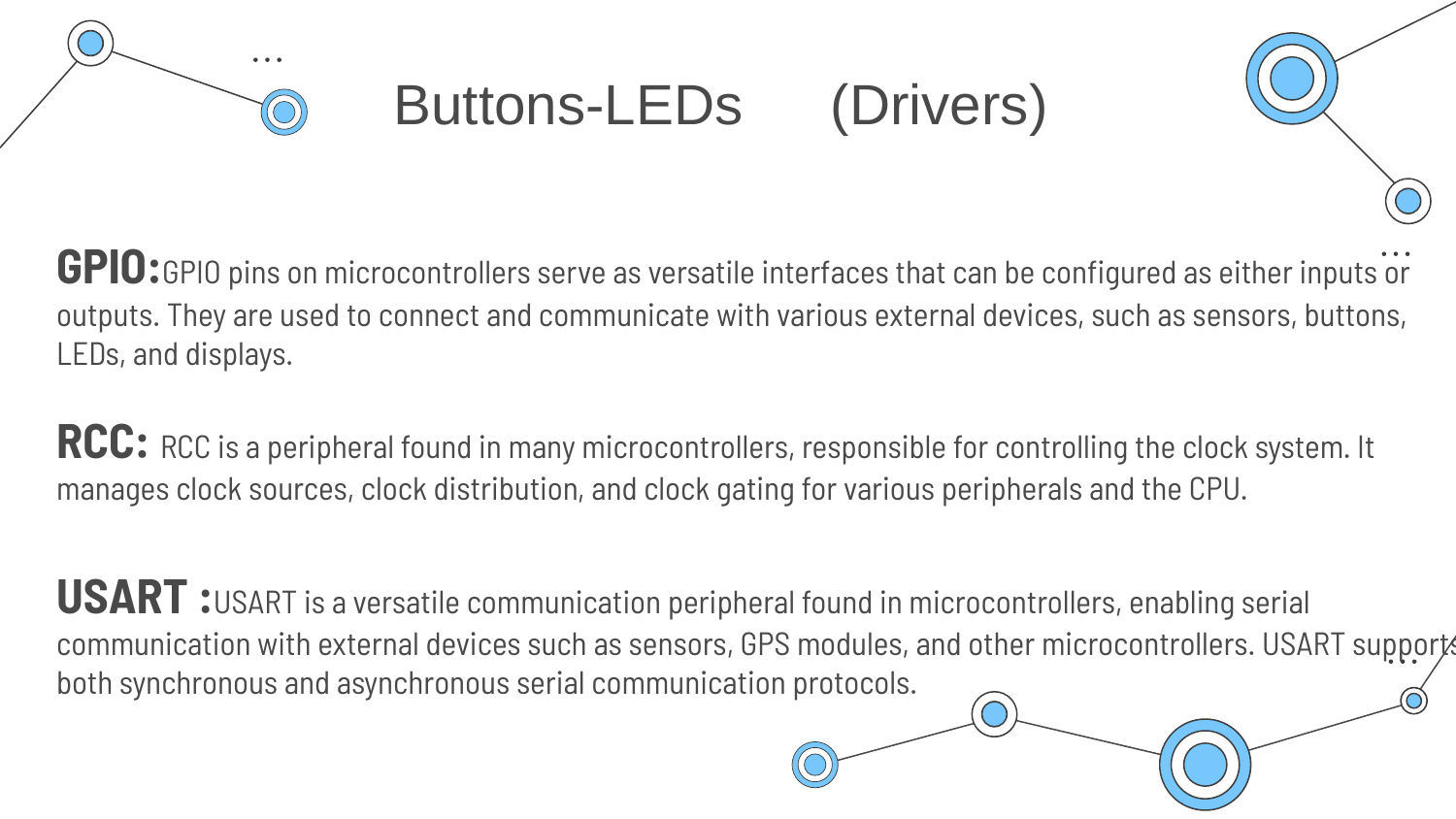

# Buttons-LEDs	(Drivers)

GPIO:GPIO pins on microcontrollers serve as versatile interfaces that can be configured as either inputs or outputs. They are used to connect and communicate with various external devices, such as sensors, buttons, LEDs, and displays.

RCC: RCC is a peripheral found in many microcontrollers, responsible for controlling the clock system. It manages clock sources, clock distribution, and clock gating for various peripherals and the CPU.

USART :USART is a versatile communication peripheral found in microcontrollers, enabling serial communication with external devices such as sensors, GPS modules, and other microcontrollers. USART supports both synchronous and asynchronous serial communication protocols.